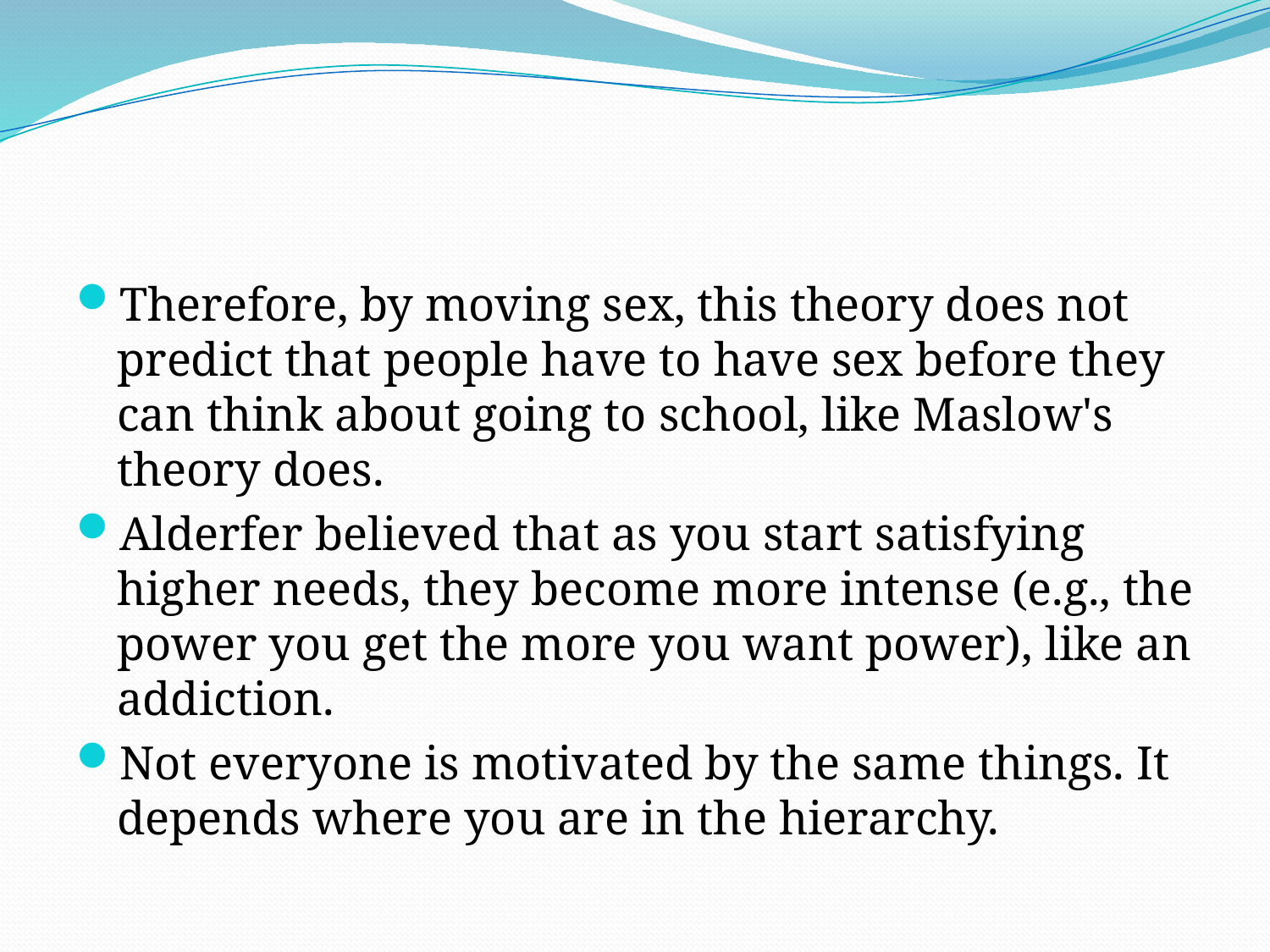

#
Therefore, by moving sex, this theory does not predict that people have to have sex before they can think about going to school, like Maslow's theory does.
Alderfer believed that as you start satisfying higher needs, they become more intense (e.g., the power you get the more you want power), like an addiction.
Not everyone is motivated by the same things. It depends where you are in the hierarchy.